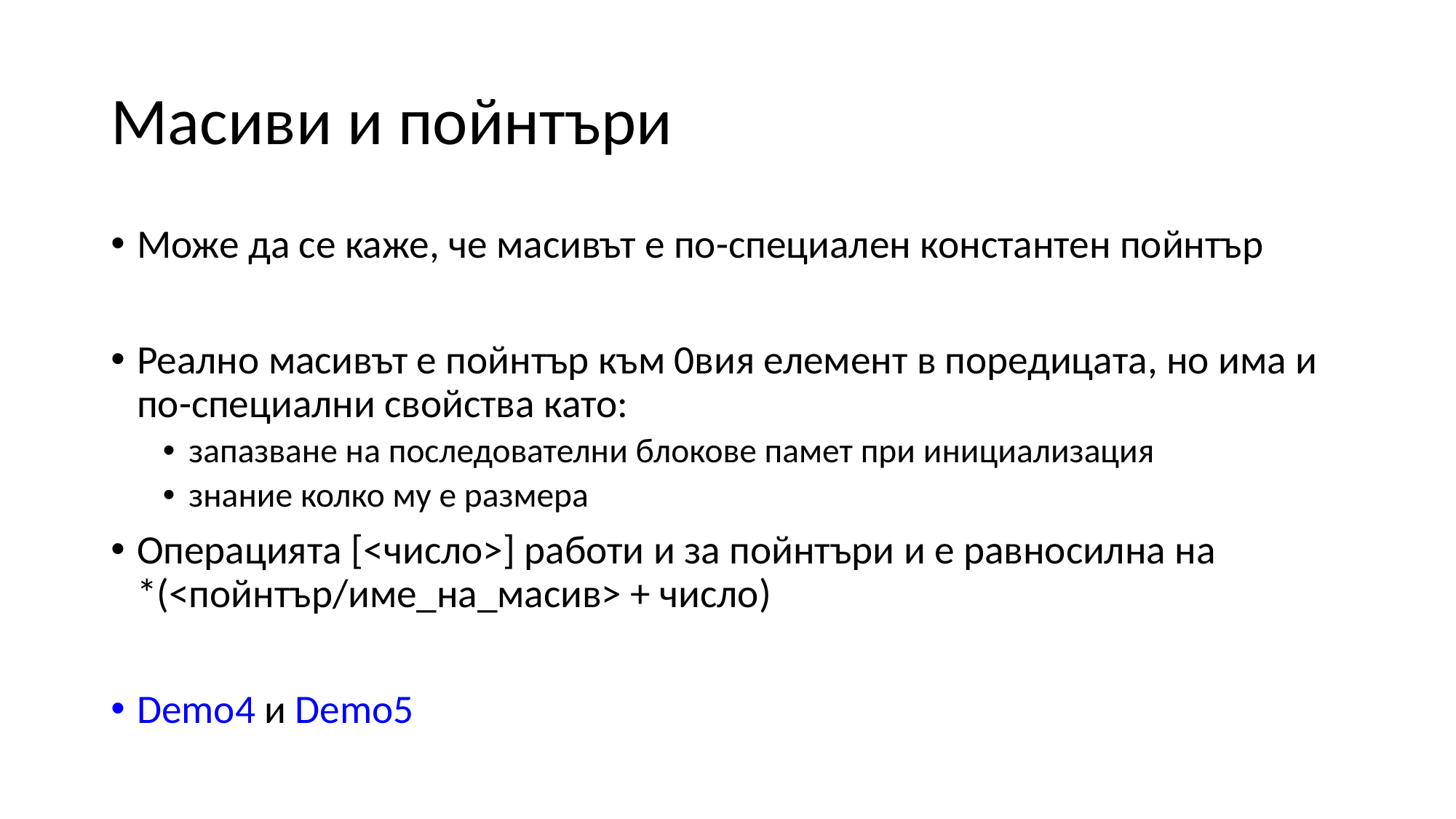

# Масиви и пойнтъри
Може да се каже, че масивът е по-специален константен пойнтър

Реално масивът е пойнтър към 0вия елемент в поредицата, но има и по-специални свойства като:
запазване на последователни блокове памет при инициализация
знание колко му е размера
Операцията [<число>] работи и за пойнтъри и е равносилна на *(<пойнтър/име_на_масив> + число)

Demo4 и Demo5